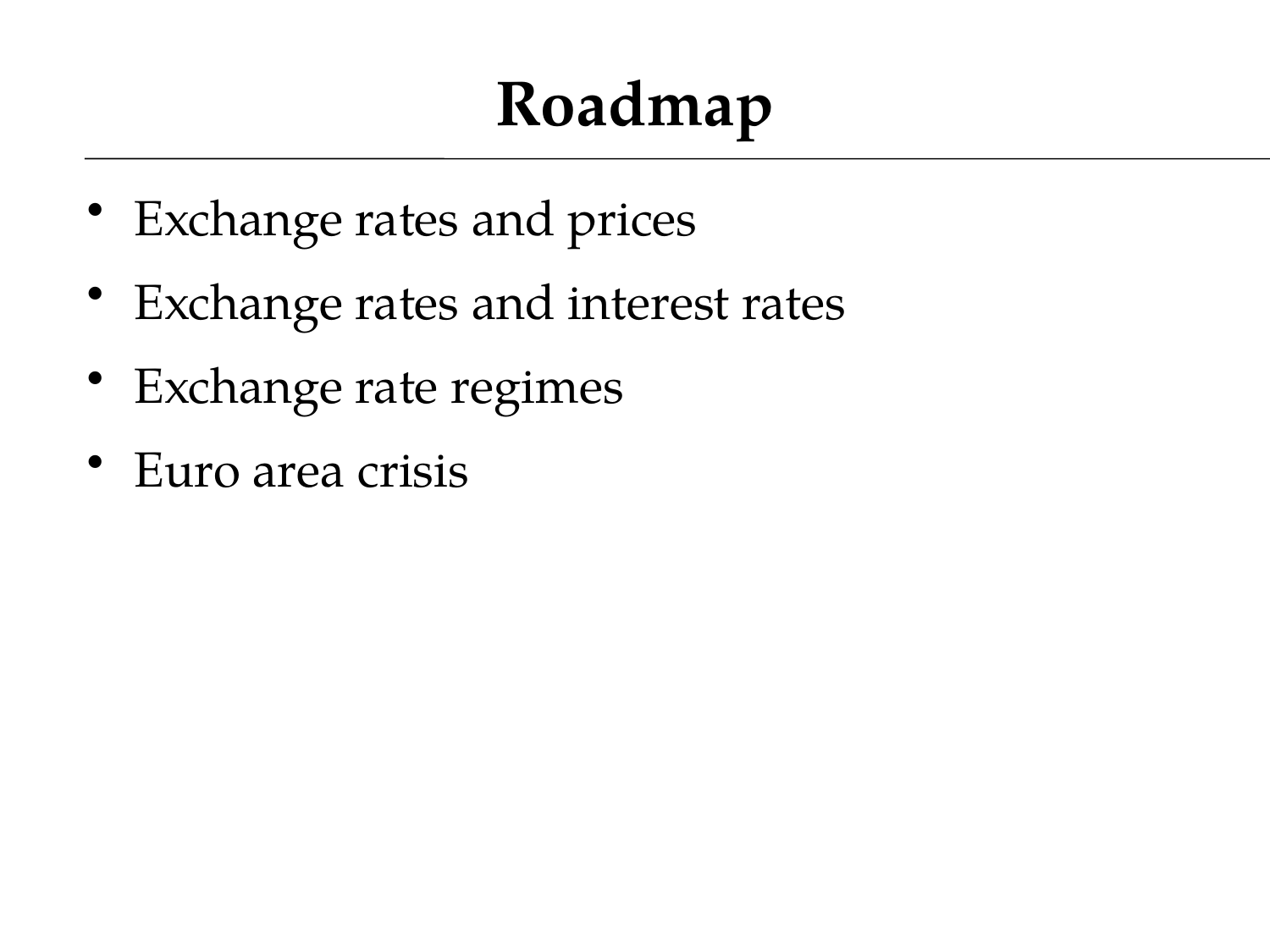

# Roadmap
Exchange rates and prices
Exchange rates and interest rates
Exchange rate regimes
Euro area crisis